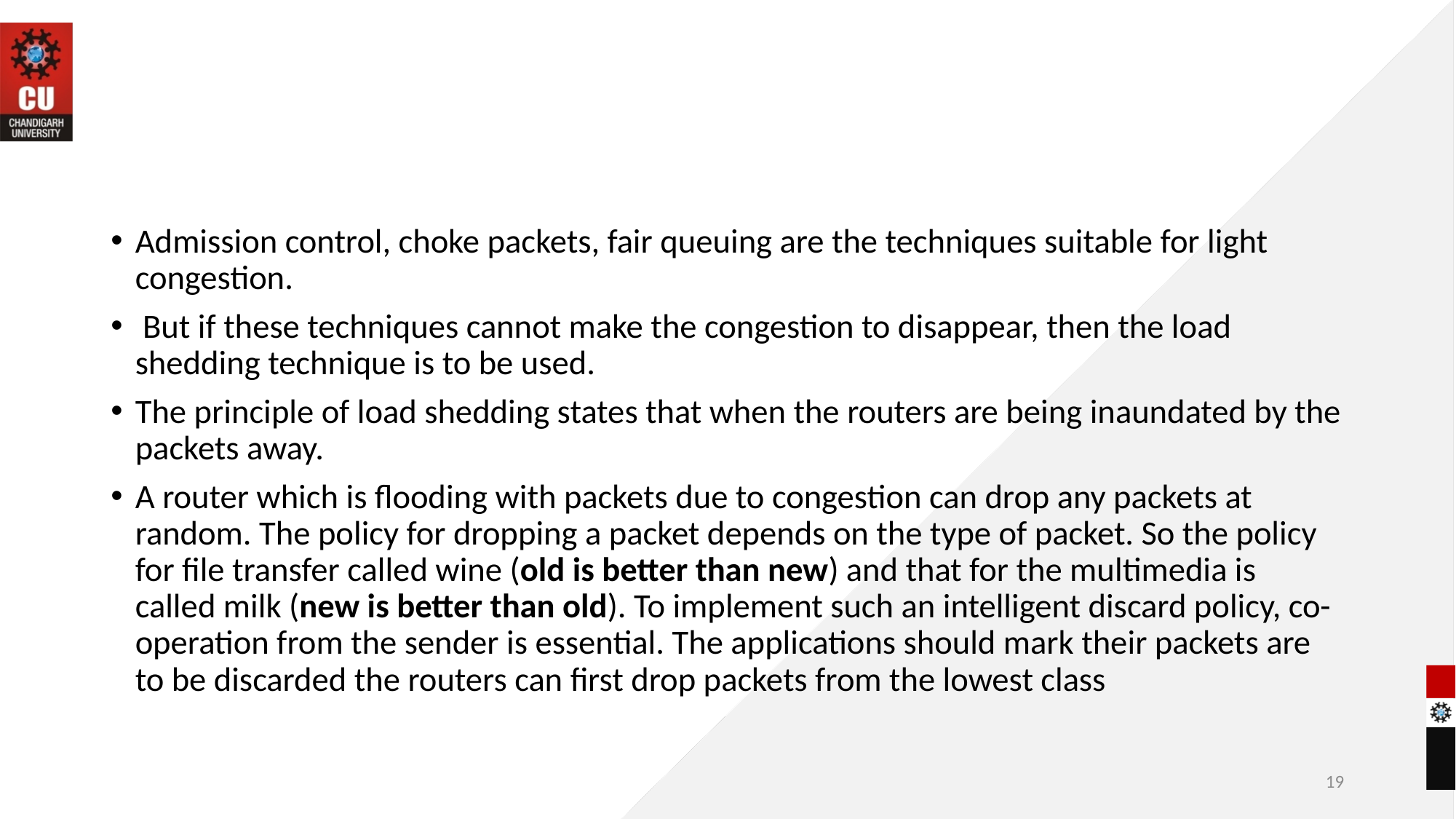

#
Admission control, choke packets, fair queuing are the techniques suitable for light congestion.
 But if these techniques cannot make the congestion to disappear, then the load shedding technique is to be used.
The principle of load shedding states that when the routers are being inaundated by the packets away.
A router which is flooding with packets due to congestion can drop any packets at random. The policy for dropping a packet depends on the type of packet. So the policy for file transfer called wine (old is better than new) and that for the multimedia is called milk (new is better than old). To implement such an intelligent discard policy, co-operation from the sender is essential. The applications should mark their packets are to be discarded the routers can first drop packets from the lowest class
19